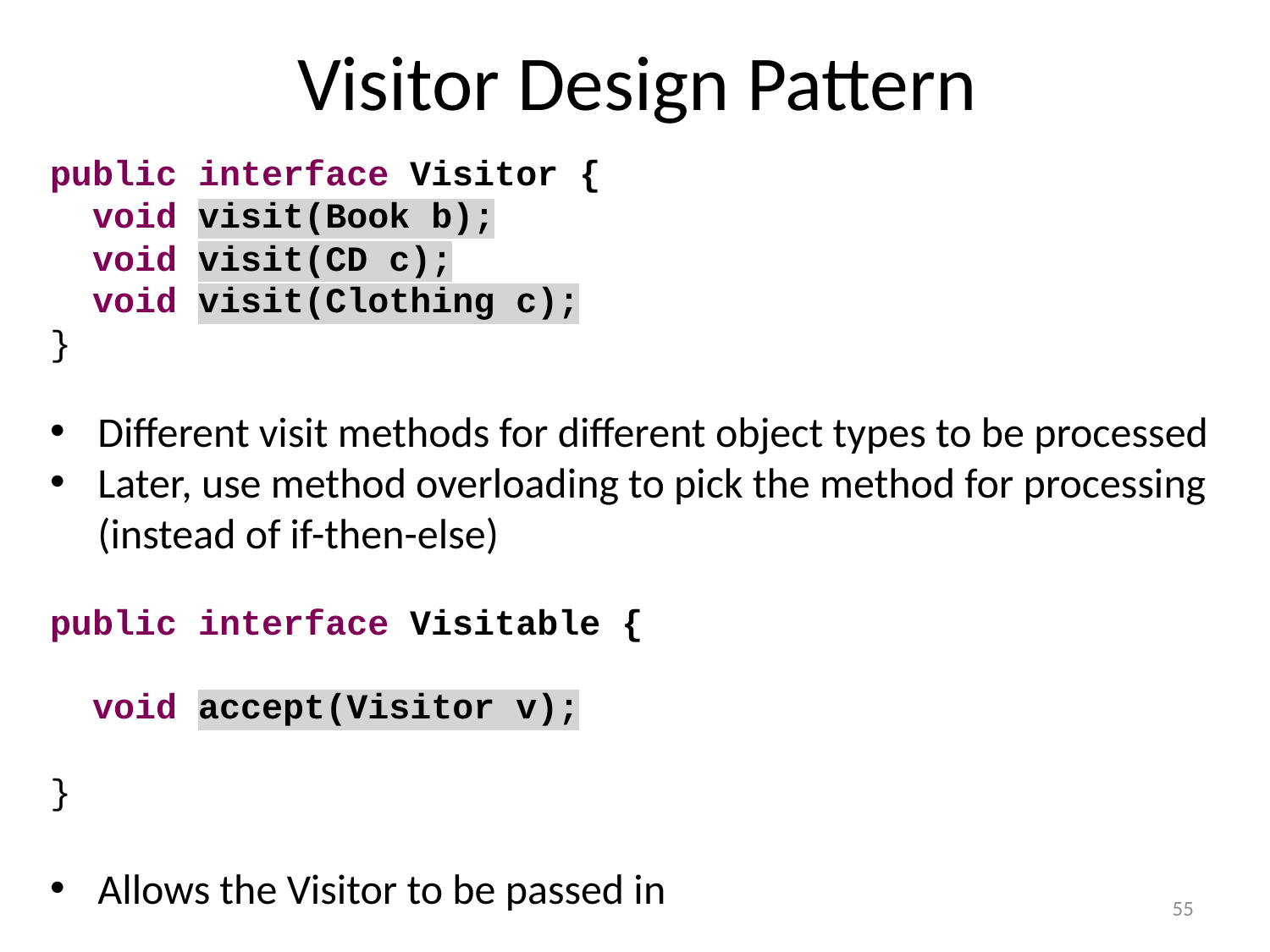

# Visitor Design Pattern
public interface Visitor {
  void visit(Book b);
  void visit(CD c);
  void visit(Clothing c);
}

Different visit methods for different object types to be processed
Later, use method overloading to pick the method for processing (instead of if-then-else)

public interface Visitable {

  void accept(Visitor v);

}

Allows the Visitor to be passed in

55